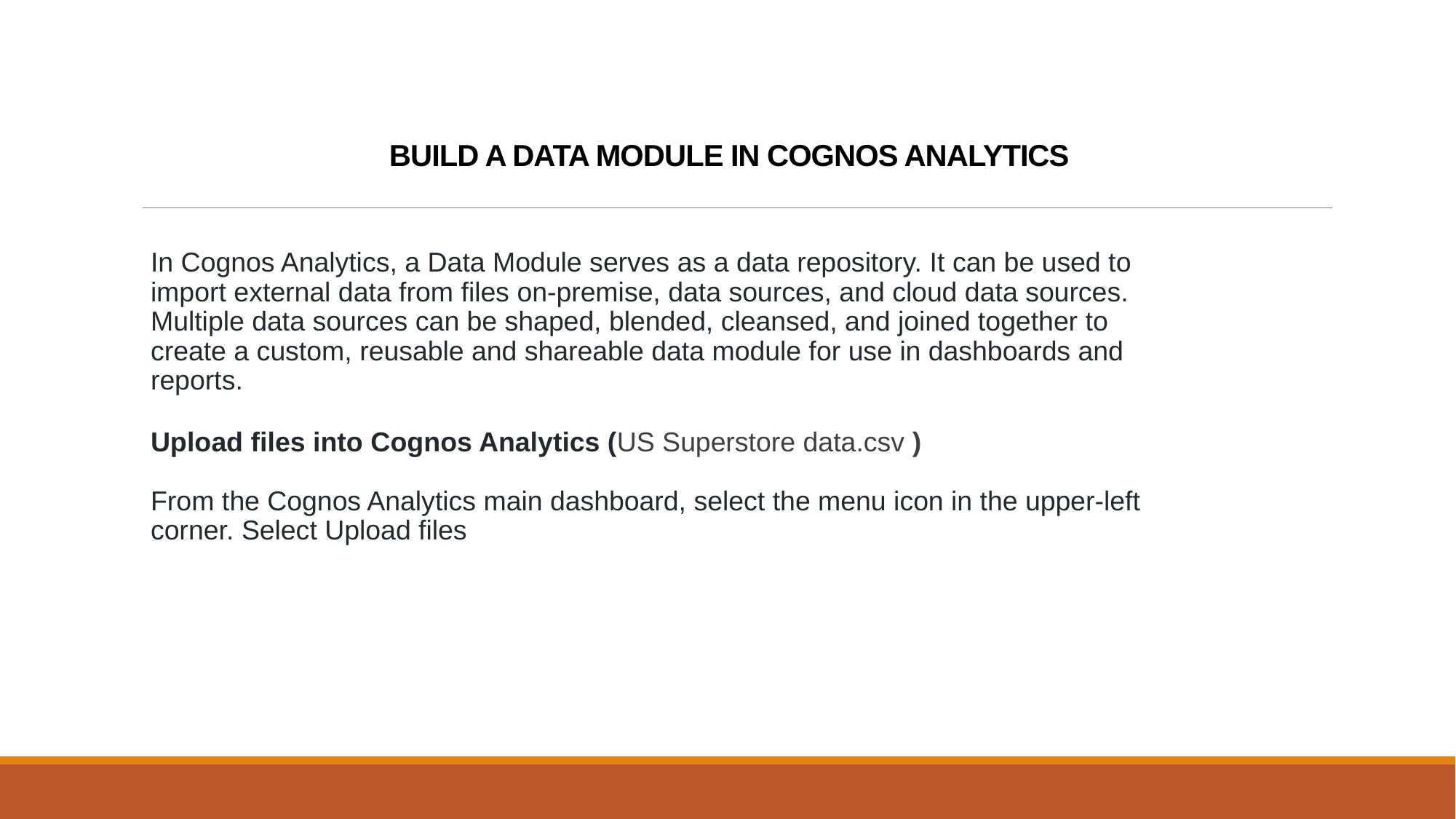

# BUILD A DATA MODULE IN COGNOS ANALYTICS
In Cognos Analytics, a Data Module serves as a data repository. It can be used to import external data from files on-premise, data sources, and cloud data sources. Multiple data sources can be shaped, blended, cleansed, and joined together to create a custom, reusable and shareable data module for use in dashboards and reports.

Upload files into Cognos Analytics (US Superstore data.csv )

From the Cognos Analytics main dashboard, select the menu icon in the upper-left corner. Select Upload files